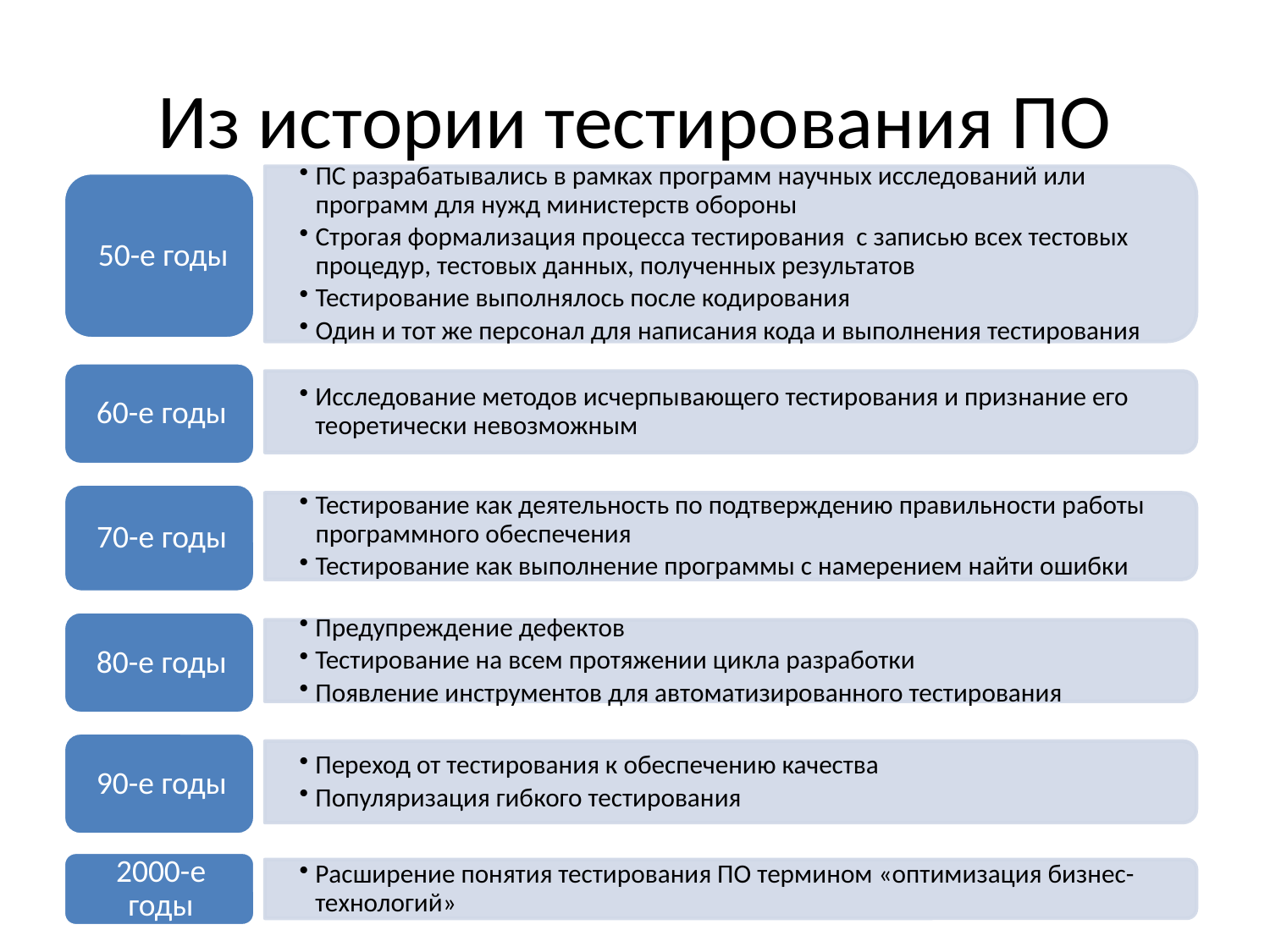

# Из истории тестирования ПО
ПС разрабатывались в рамках программ научных исследований или программ для нужд министерств обороны
Строгая формализация процесса тестирования  с записью всех тестовых процедур, тестовых данных, полученных результатов
Тестирование выполнялось после кодирования
Один и тот же персонал для написания кода и выполнения тестирования
50-е годы
Исследование методов исчерпывающего тестирования и признание его теоретически невозможным
60-е годы
Тестирование как деятельность по подтверждению правильности работы программного обеспечения
Тестирование как выполнение программы с намерением найти ошибки
70-е годы
Предупреждение дефектов
Тестирование на всем протяжении цикла разработки
Появление инструментов для автоматизированного тестирования
80-е годы
Переход от тестирования к обеспечению качества
Популяризация гибкого тестирования
90-е годы
Расширение понятия тестирования ПО термином «оптимизация бизнес-технологий»
2000-е годы